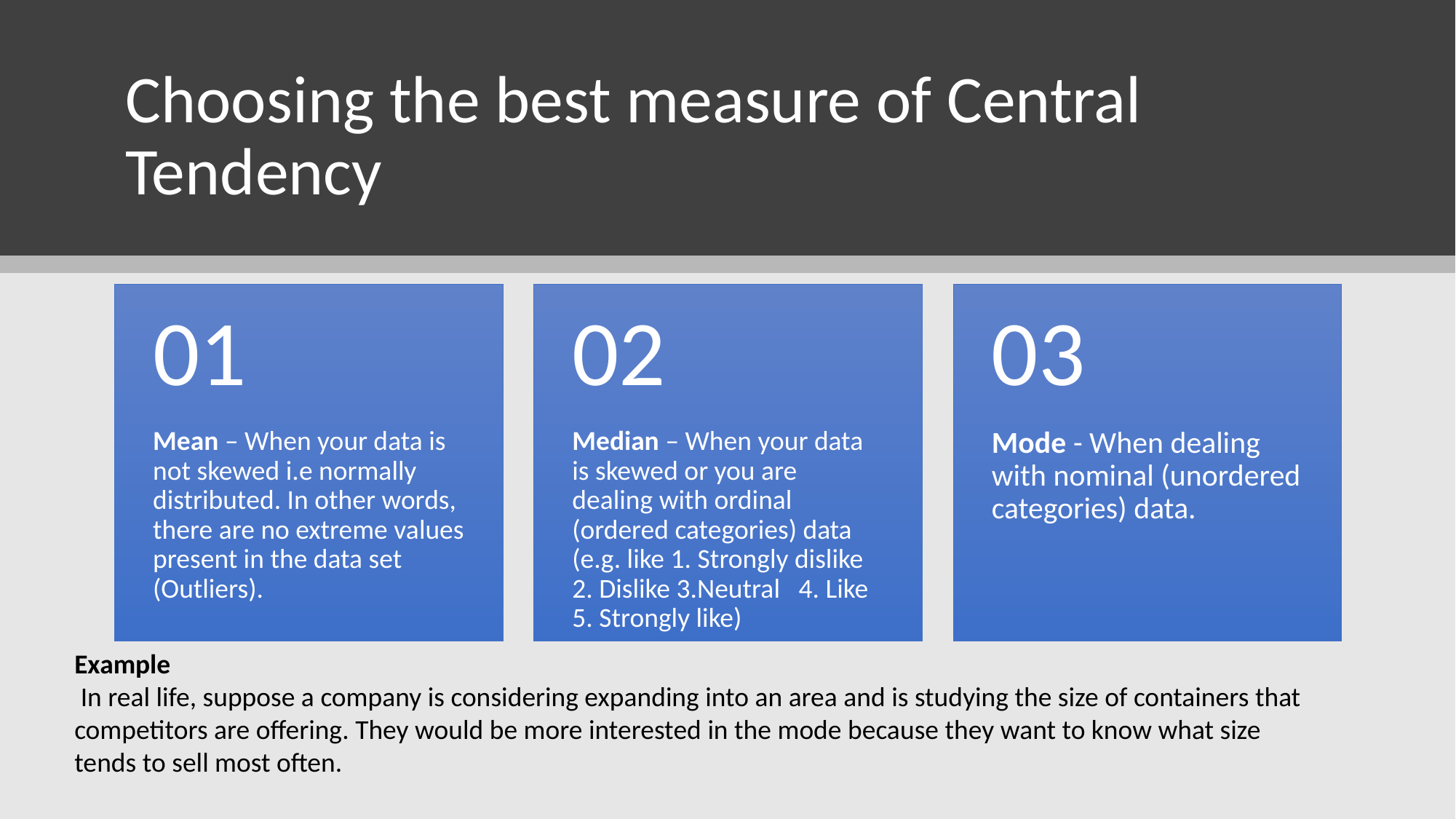

# Choosing the best measure of Central Tendency

Mean – When your data is not skewed i.e normally distributed. In other words, there are no extreme values present in the data set (Outliers).
01
Median – When your data is skewed or you are dealing with ordinal (ordered categories) data (e.g. like 1. Strongly dislike 2. Dislike 3.Neutral   4. Like 5. Strongly like)
02
Mode - When dealing with nominal (unordered categories) data.
03
Example
 In real life, suppose a company is considering expanding into an area and is studying the size of containers that competitors are offering. They would be more interested in the mode because they want to know what size tends to sell most often.